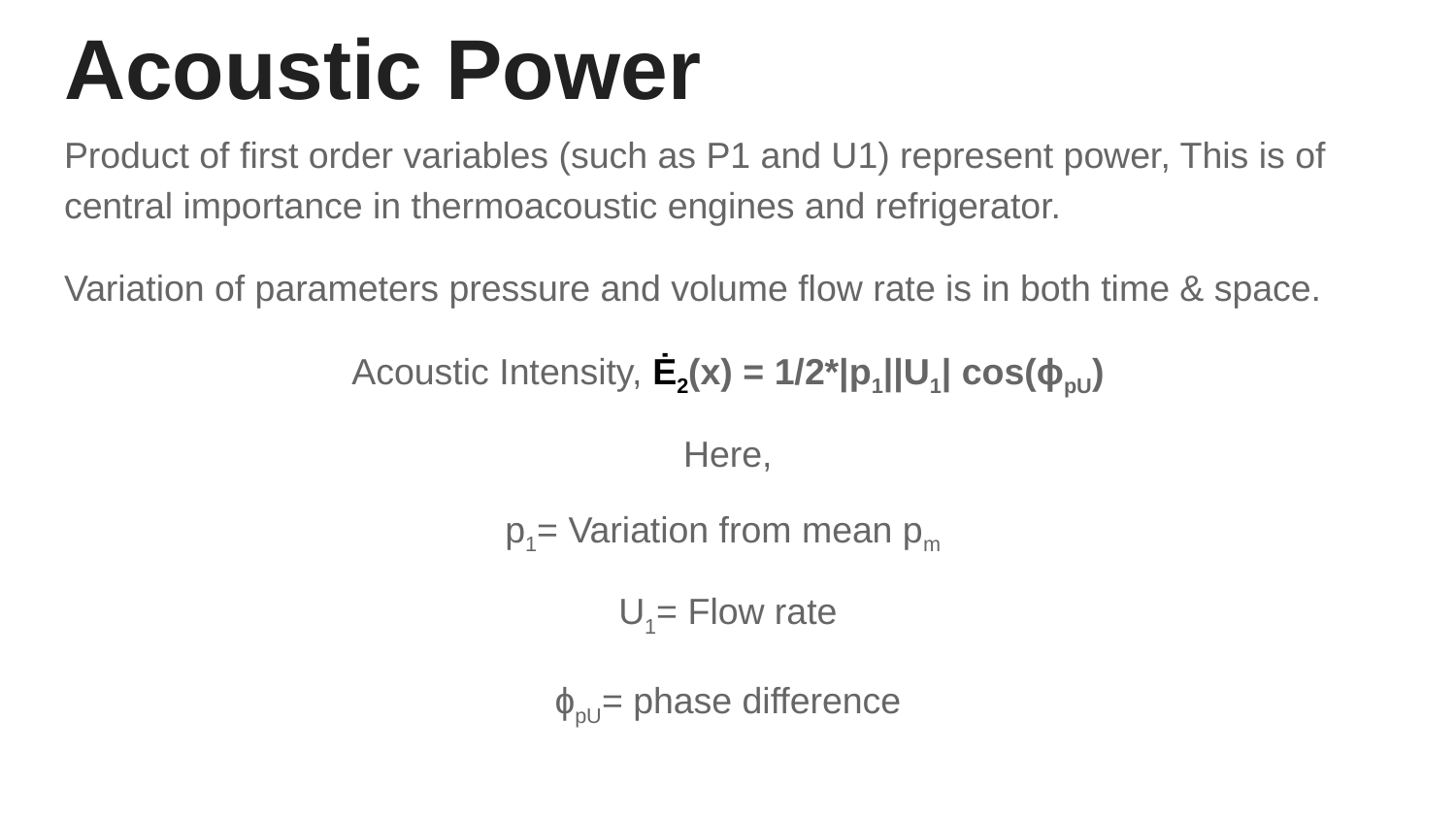

# Acoustic Power
Product of first order variables (such as P1 and U1) represent power, This is of central importance in thermoacoustic engines and refrigerator.
Variation of parameters pressure and volume flow rate is in both time & space.
Acoustic Intensity, Ė2(x) = 1/2*|p1||U1| cos(ɸpU)
Here,
p1= Variation from mean pm
U1= Flow rate
ɸpU= phase difference